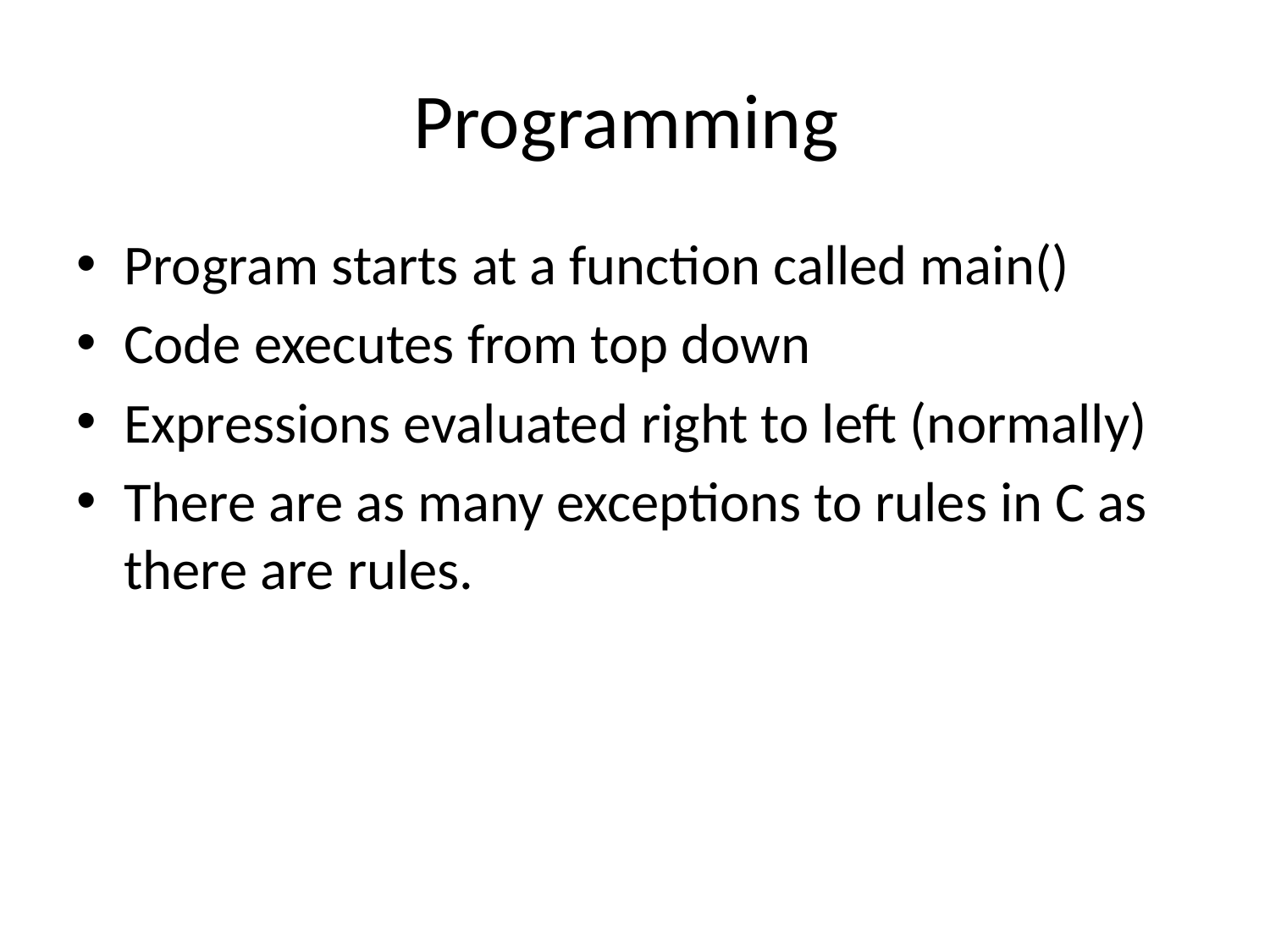

# Programming
Program starts at a function called main()
Code executes from top down
Expressions evaluated right to left (normally)
There are as many exceptions to rules in C as there are rules.